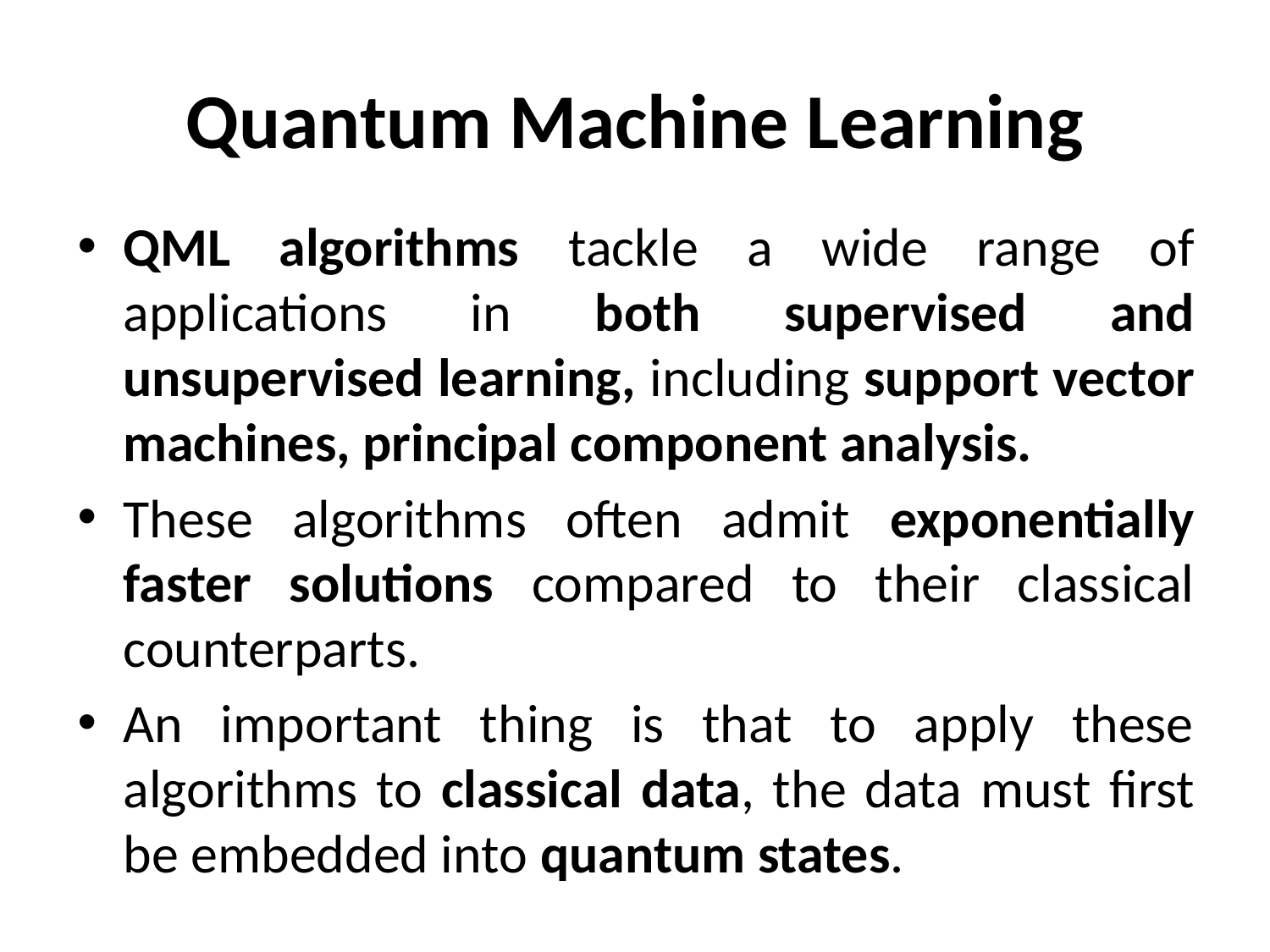

# Quantum Machine Learning
QML algorithms tackle a wide range of applications in both supervised and unsupervised learning, including support vector machines, principal component analysis.
These algorithms often admit exponentially faster solutions compared to their classical counterparts.
An important thing is that to apply these algorithms to classical data, the data must first be embedded into quantum states.